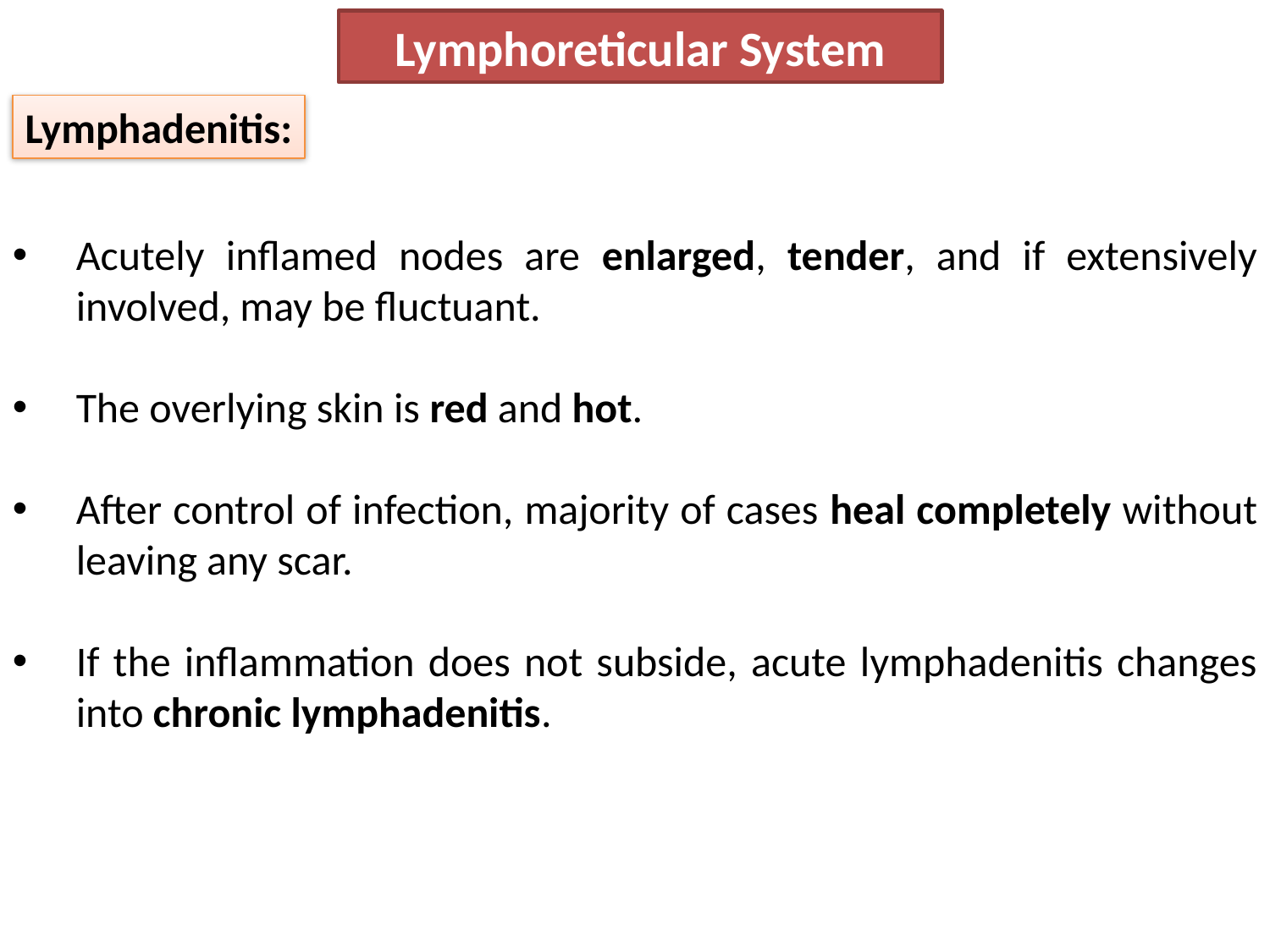

Lymphoreticular System
Lymphadenitis:
Acutely inflamed nodes are enlarged, tender, and if extensively involved, may be fluctuant.

The overlying skin is red and hot.

After control of infection, majority of cases heal completely without leaving any scar.

If the inflammation does not subside, acute lymphadenitis changes into chronic lymphadenitis.